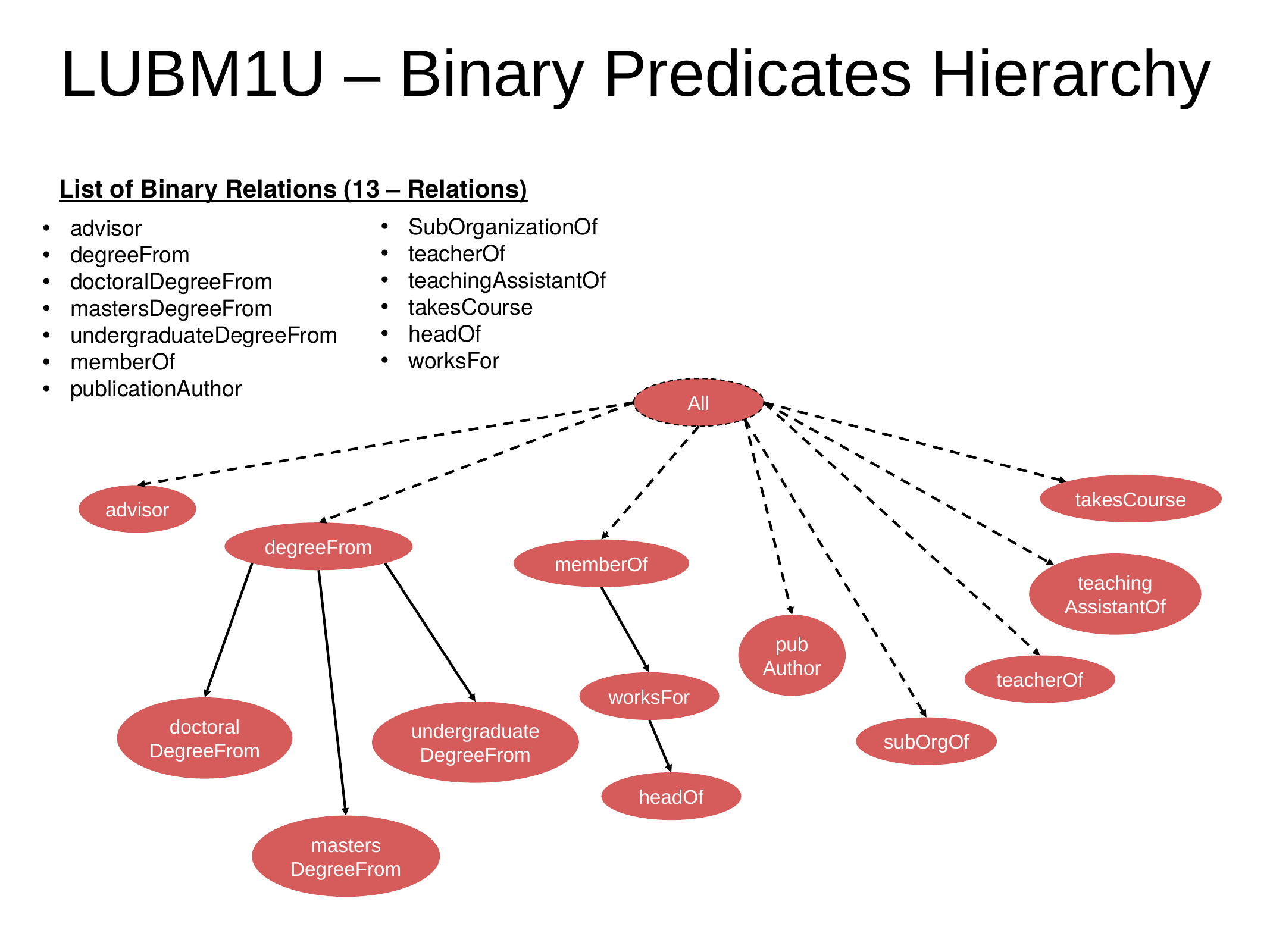

# LUBM1U – Binary Predicates Hierarchy
List of Binary Relations (13 – Relations)
SubOrganizationOf
teacherOf
teachingAssistantOf
takesCourse
headOf
worksFor
advisor
degreeFrom
doctoralDegreeFrom
mastersDegreeFrom
undergraduateDegreeFrom
memberOf
publicationAuthor
All
takesCourse
advisor
degreeFrom
memberOf
teaching
AssistantOf
pub
Author
teacherOf
worksFor
doctoral
DegreeFrom
undergraduate
DegreeFrom
subOrgOf
headOf
masters
DegreeFrom